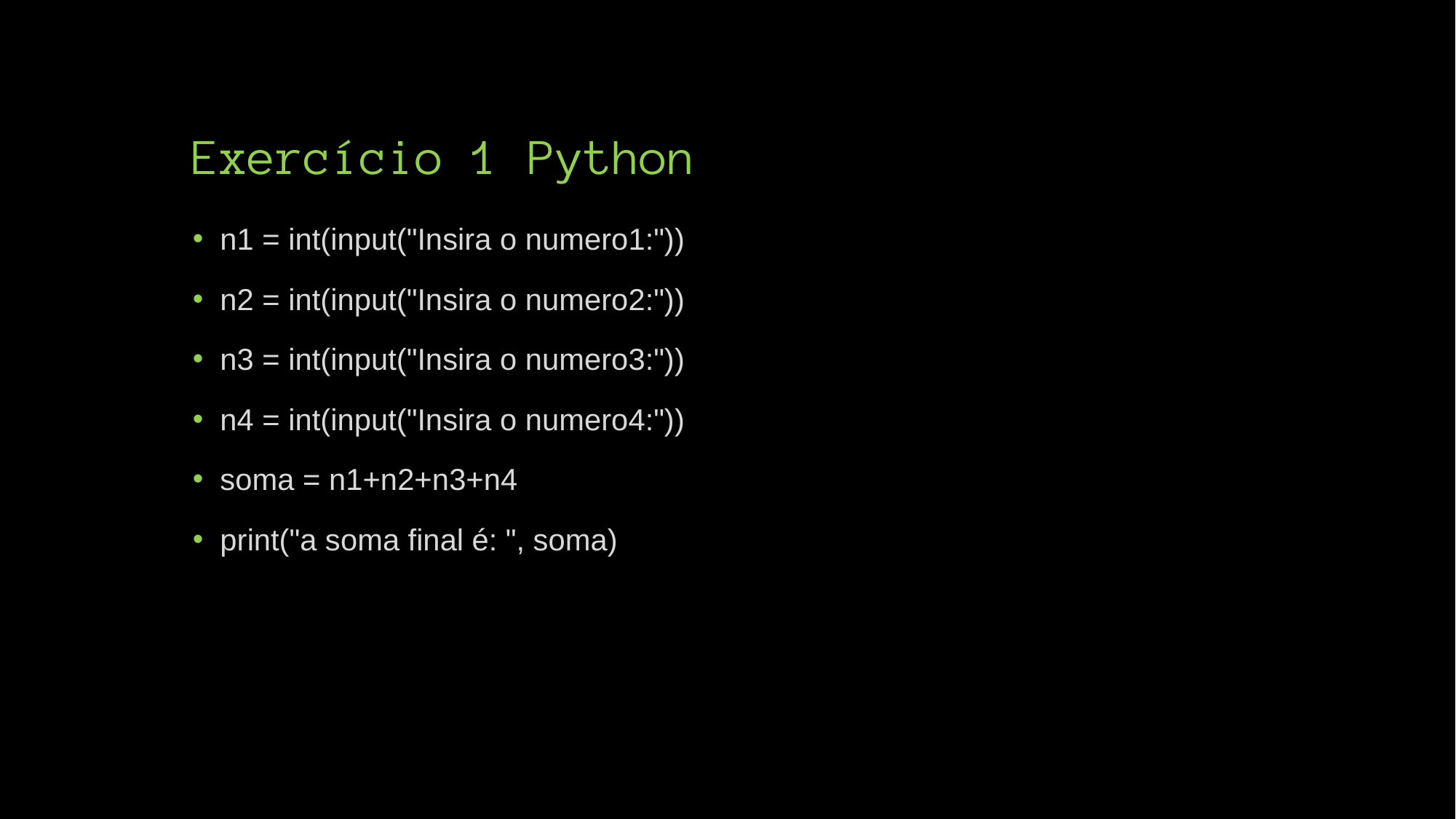

# Exercício 1 Python
n1 = int(input("Insira o numero1:"))
n2 = int(input("Insira o numero2:"))
n3 = int(input("Insira o numero3:"))
n4 = int(input("Insira o numero4:"))
soma = n1+n2+n3+n4
print("a soma final é: ", soma)